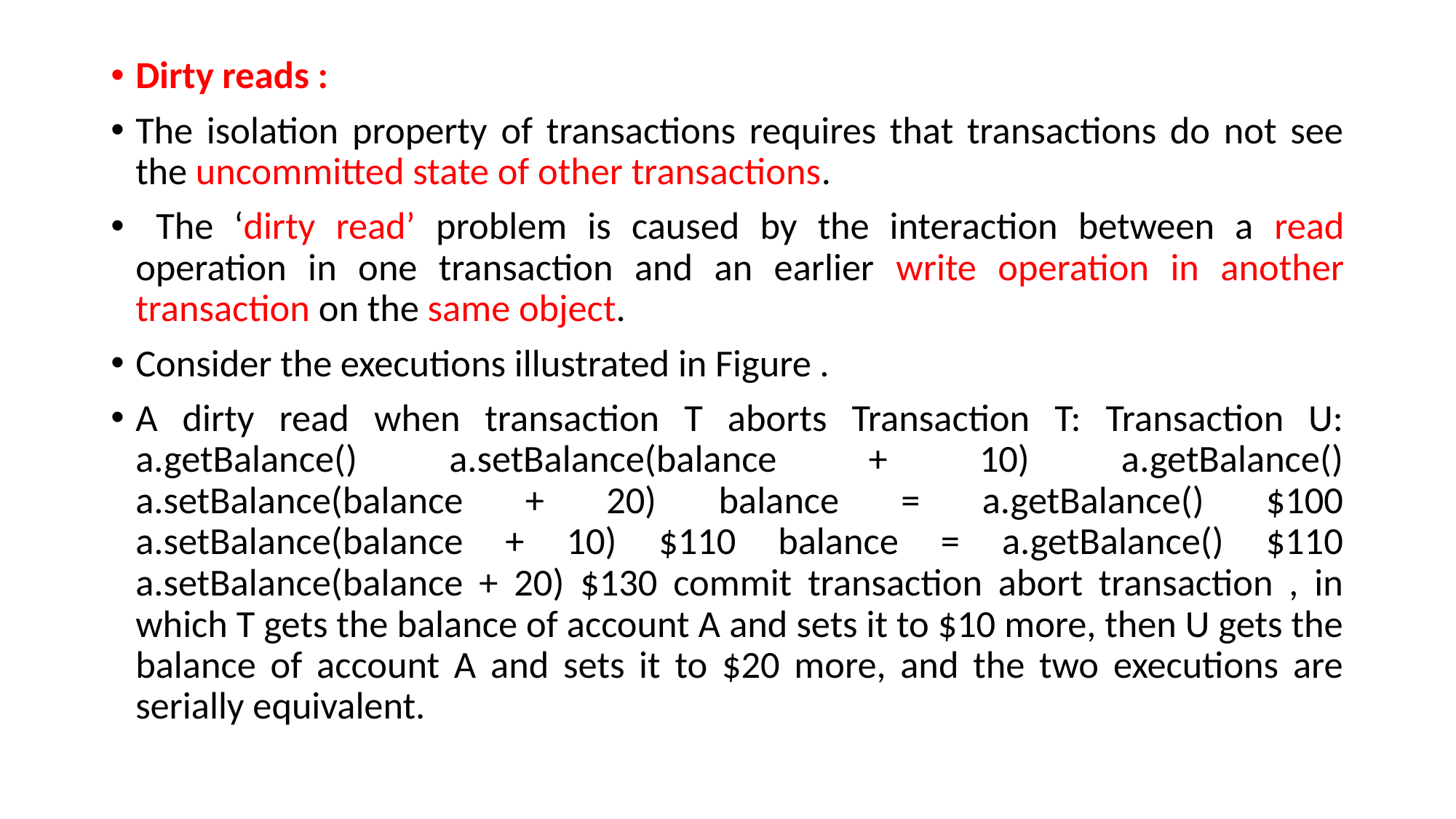

Dirty reads :
The isolation property of transactions requires that transactions do not see the uncommitted state of other transactions.
 The ‘dirty read’ problem is caused by the interaction between a read operation in one transaction and an earlier write operation in another transaction on the same object.
Consider the executions illustrated in Figure .
A dirty read when transaction T aborts Transaction T: Transaction U: a.getBalance() a.setBalance(balance + 10) a.getBalance() a.setBalance(balance + 20) balance = a.getBalance() $100 a.setBalance(balance + 10) $110 balance = a.getBalance() $110 a.setBalance(balance + 20) $130 commit transaction abort transaction , in which T gets the balance of account A and sets it to $10 more, then U gets the balance of account A and sets it to $20 more, and the two executions are serially equivalent.